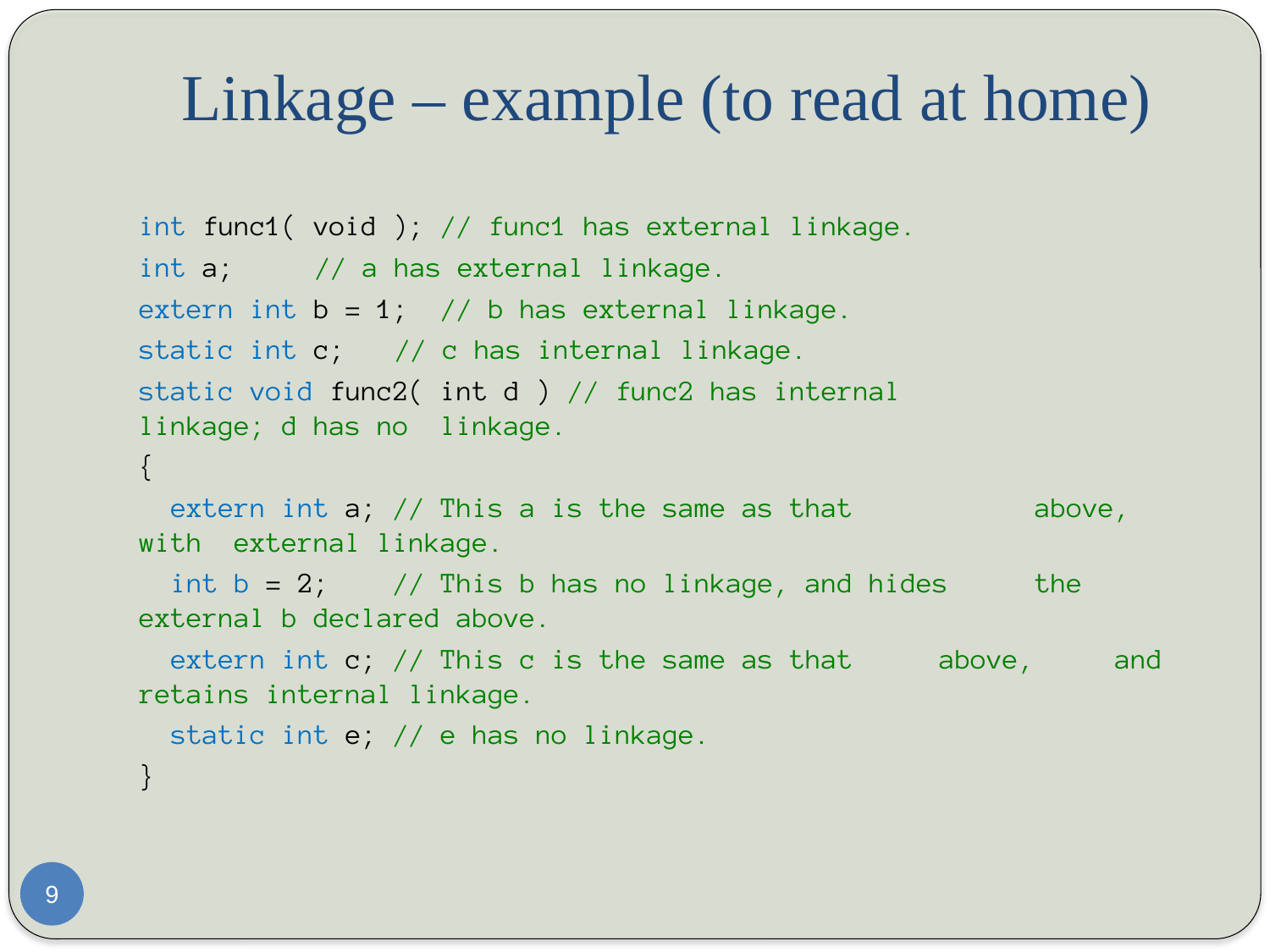

# Linkage – example (to read at home)
int func1( void ); // func1 has external linkage.
int a; 		 // a has external linkage.
extern int b = 1;  // b has external linkage.
static int c; 	 // c has internal linkage.
static void func2( int d ) // func2 has internal 				         linkage; d has no  linkage.
{
  extern int a; // This a is the same as that   				 above, with  external linkage.
  int b = 2;    // This b has no linkage, and hides 				 the external b declared above.
  extern int c; // This c is the same as that 	above, 			 and  retains internal linkage.
  static int e; // e has no linkage.
}
9